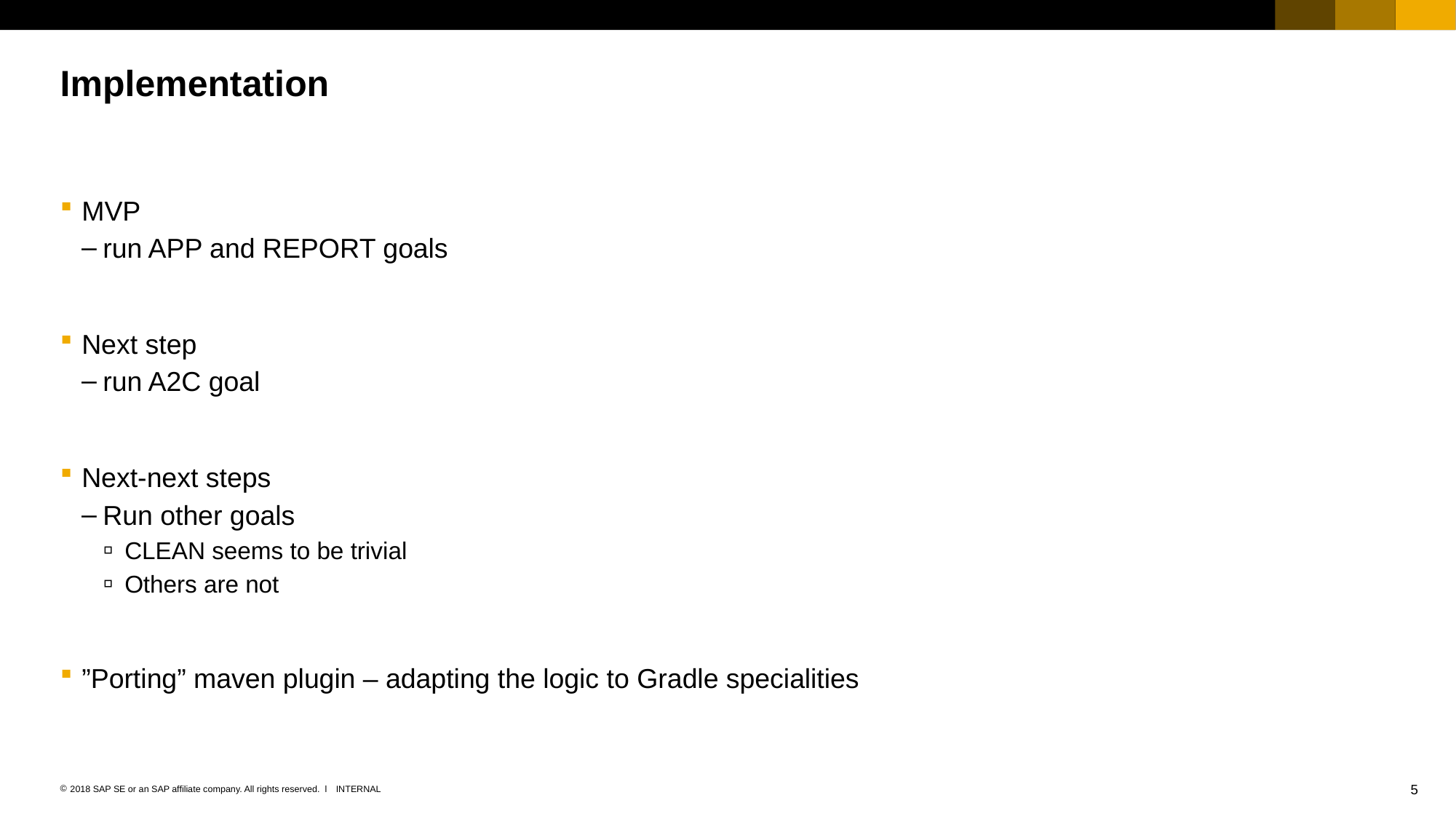

# Implementation
MVP
run APP and REPORT goals

Next step
run A2C goal

Next-next steps
Run other goals
CLEAN seems to be trivial
Others are not

”Porting” maven plugin – adapting the logic to Gradle specialities